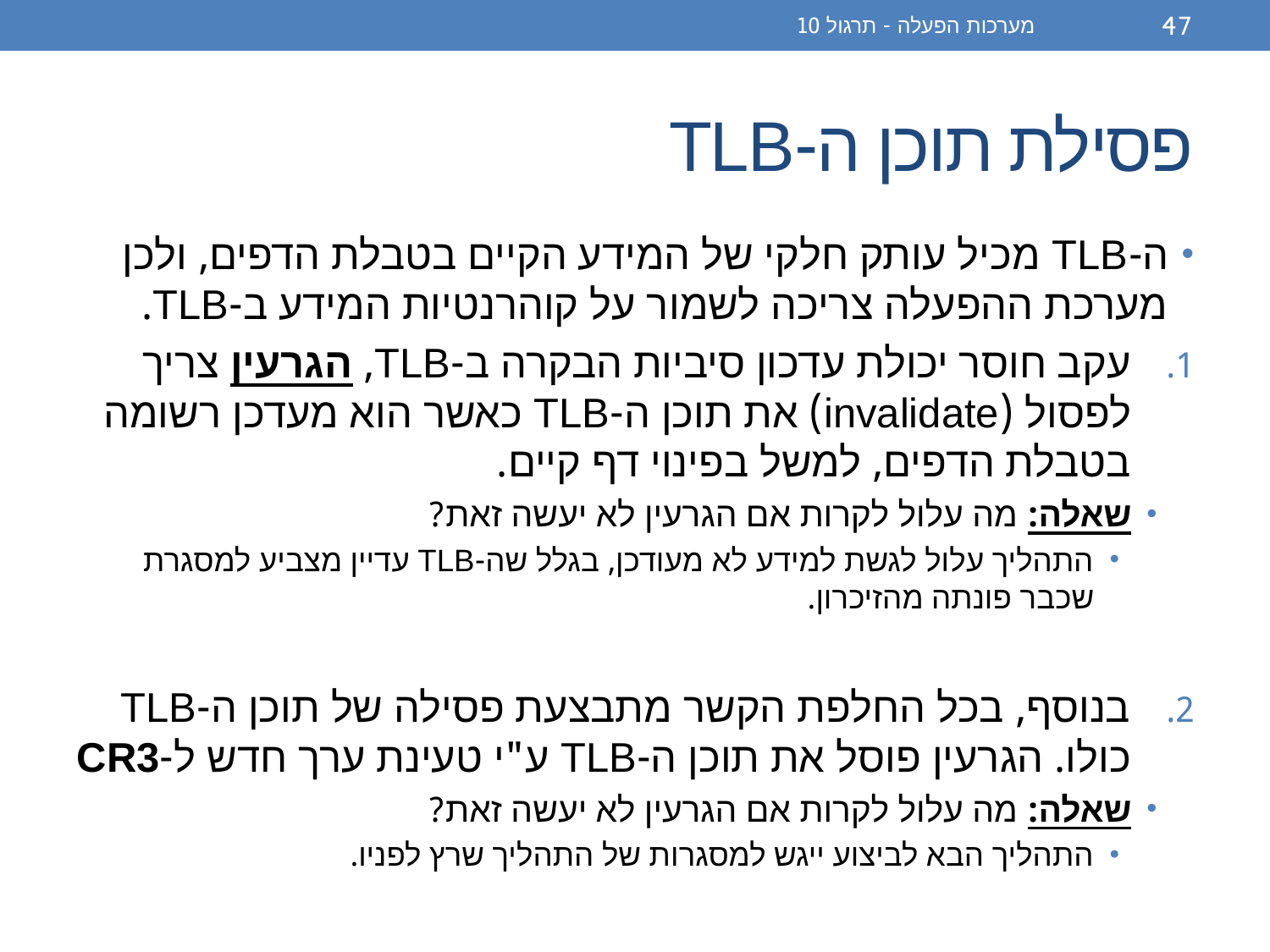

מערכות הפעלה - תרגול 10
47
# פסילת תוכן ה-TLB
ה-TLB מכיל עותק חלקי של המידע הקיים בטבלת הדפים, ולכן מערכת ההפעלה צריכה לשמור על קוהרנטיות המידע ב-TLB.
עקב חוסר יכולת עדכון סיביות הבקרה ב-TLB, הגרעין צריך לפסול (invalidate) את תוכן ה-TLB כאשר הוא מעדכן רשומה בטבלת הדפים, למשל בפינוי דף קיים.
שאלה: מה עלול לקרות אם הגרעין לא יעשה זאת?
התהליך עלול לגשת למידע לא מעודכן, בגלל שה-TLB עדיין מצביע למסגרת שכבר פונתה מהזיכרון.

בנוסף, בכל החלפת הקשר מתבצעת פסילה של תוכן ה-TLB כולו. הגרעין פוסל את תוכן ה-TLB ע"י טעינת ערך חדש ל-CR3
שאלה: מה עלול לקרות אם הגרעין לא יעשה זאת?
התהליך הבא לביצוע ייגש למסגרות של התהליך שרץ לפניו.